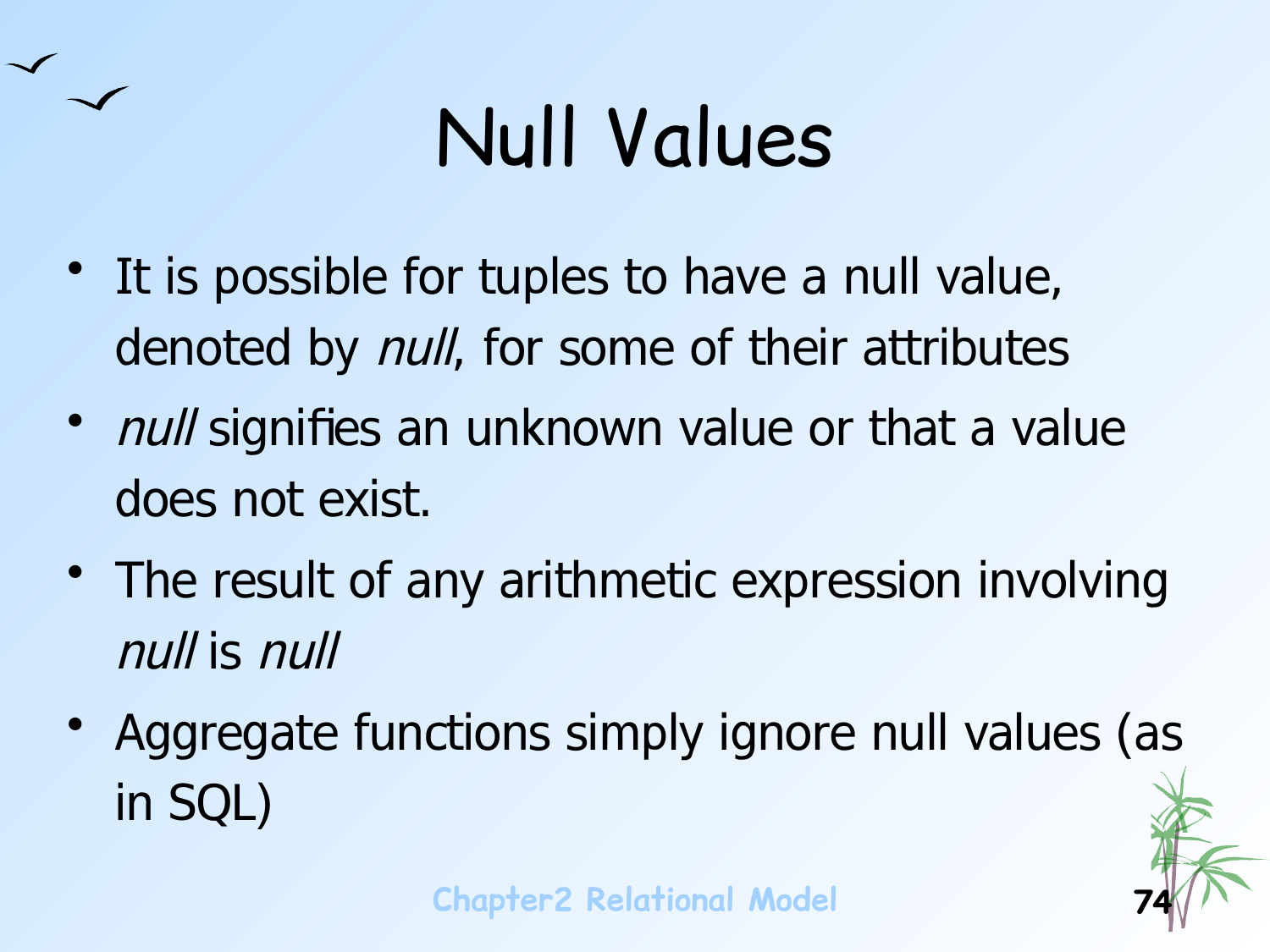

# Null Values
It is possible for tuples to have a null value, denoted by null, for some of their attributes
null signifies an unknown value or that a value does not exist.
The result of any arithmetic expression involving null is null
Aggregate functions simply ignore null values (as in SQL)
Chapter2 Relational Model
74